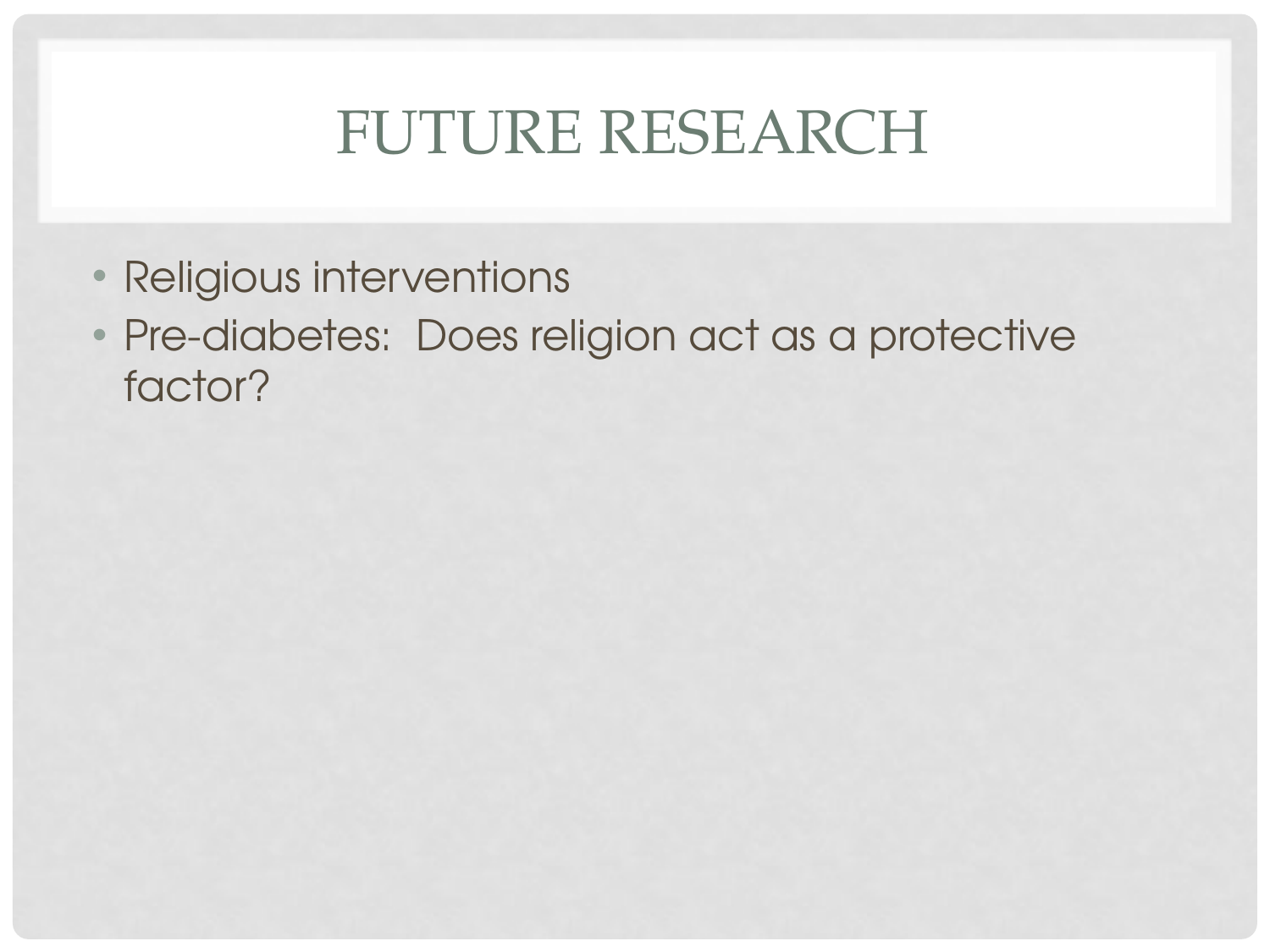

# Future Research
Religious interventions
Pre-diabetes:  Does religion act as a protective factor?